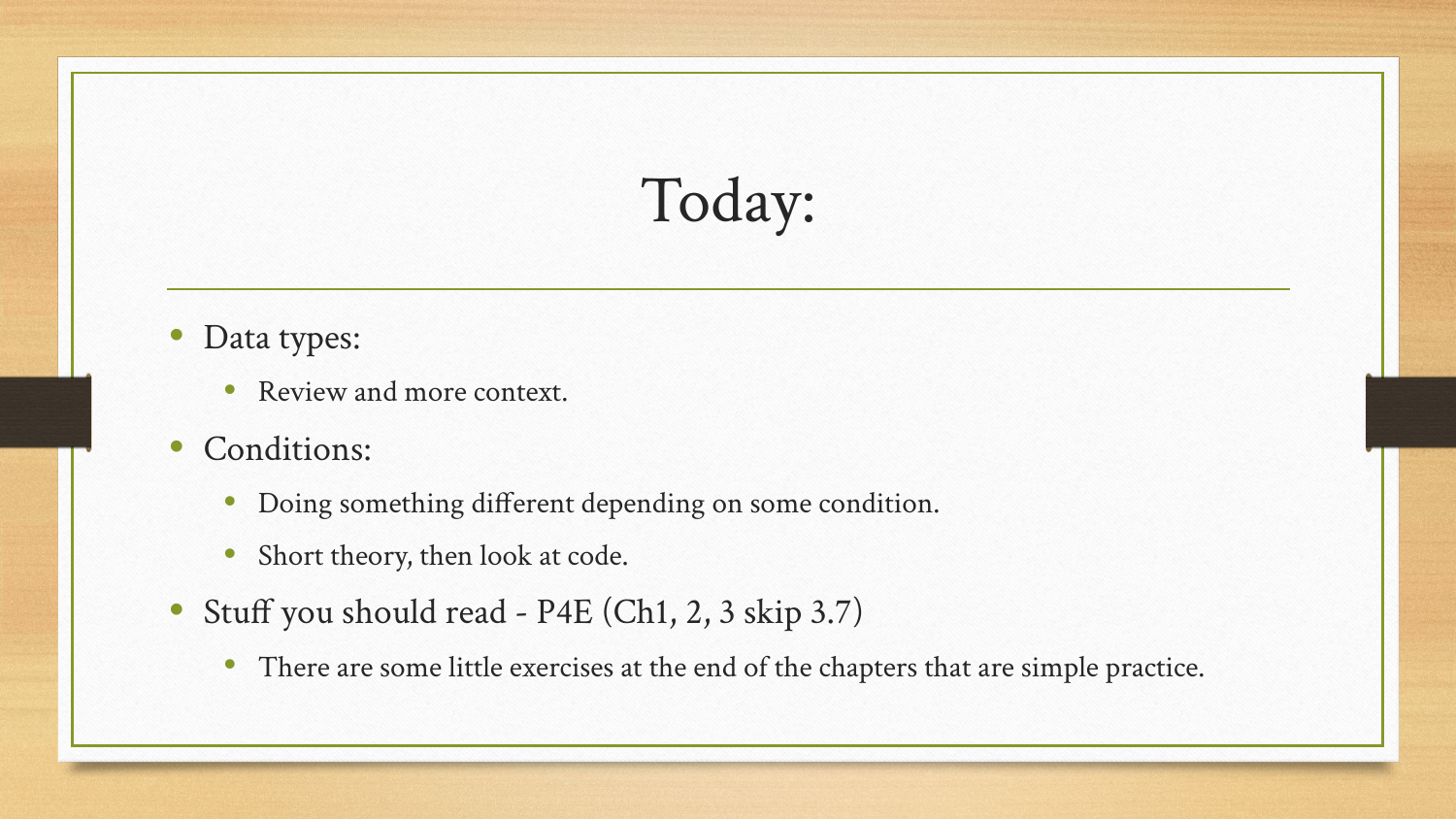

# Today:
Data types:
Review and more context.
Conditions:
Doing something different depending on some condition.
Short theory, then look at code.
Stuff you should read - P4E (Ch1, 2, 3 skip 3.7)
There are some little exercises at the end of the chapters that are simple practice.